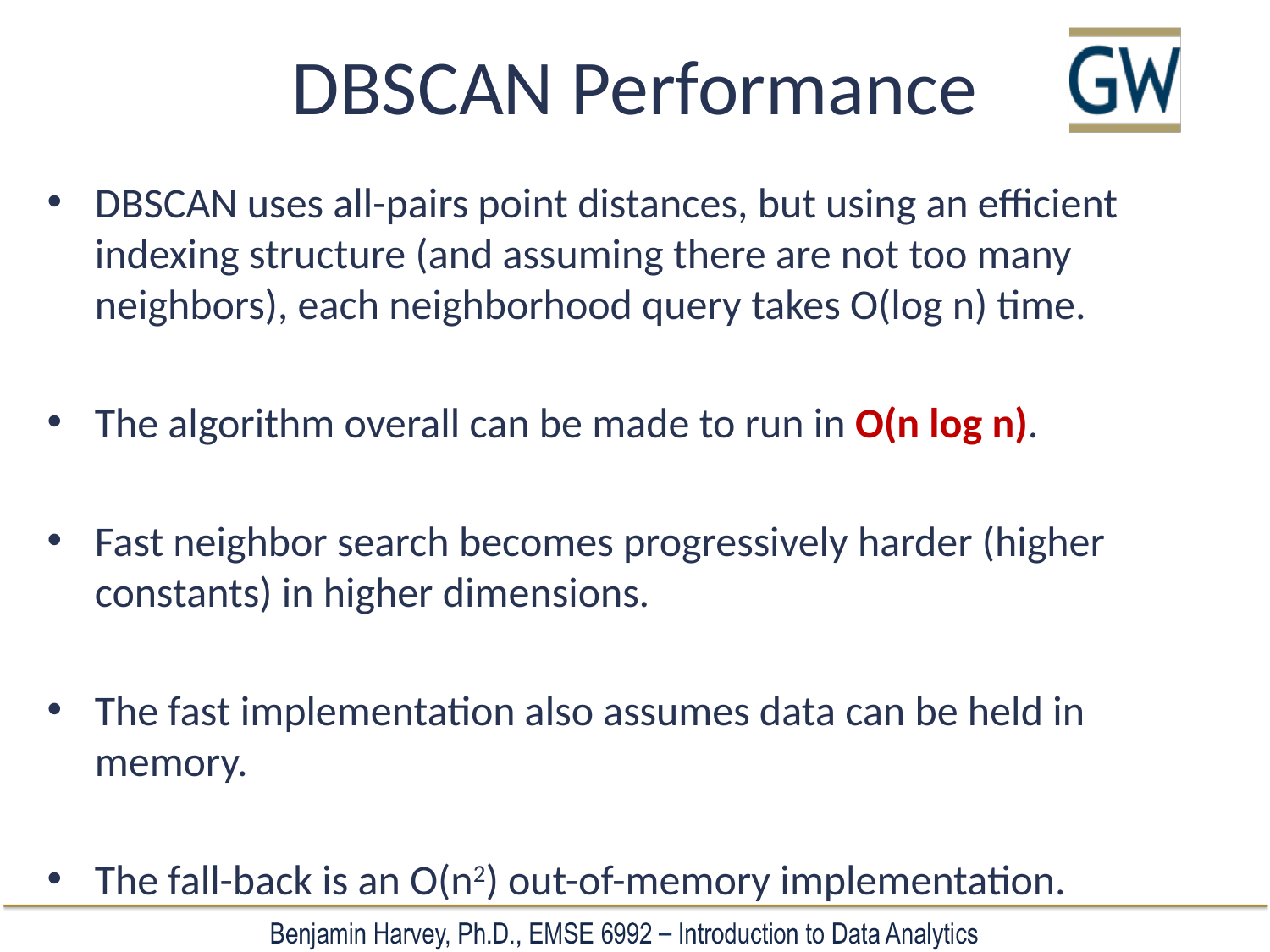

# DBSCAN Performance
DBSCAN uses all-pairs point distances, but using an efficient indexing structure (and assuming there are not too many neighbors), each neighborhood query takes O(log n) time.

The algorithm overall can be made to run in O(n log n).

Fast neighbor search becomes progressively harder (higher constants) in higher dimensions.

The fast implementation also assumes data can be held in memory.

The fall-back is an O(n2) out-of-memory implementation.